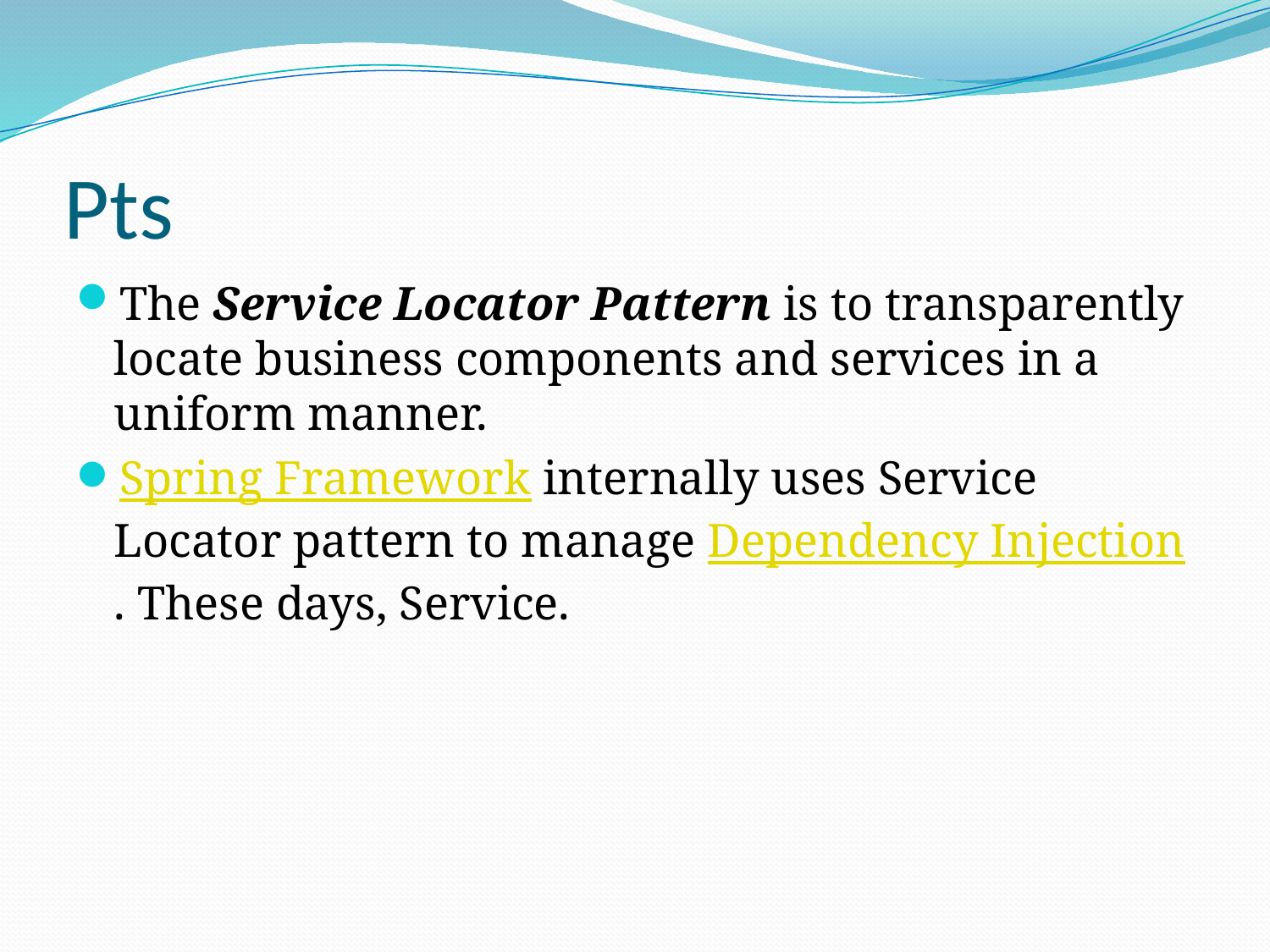

# Pts
The Service Locator Pattern is to transparently locate business components and services in a uniform manner.
Spring Framework internally uses Service Locator pattern to manage Dependency Injection. These days, Service.